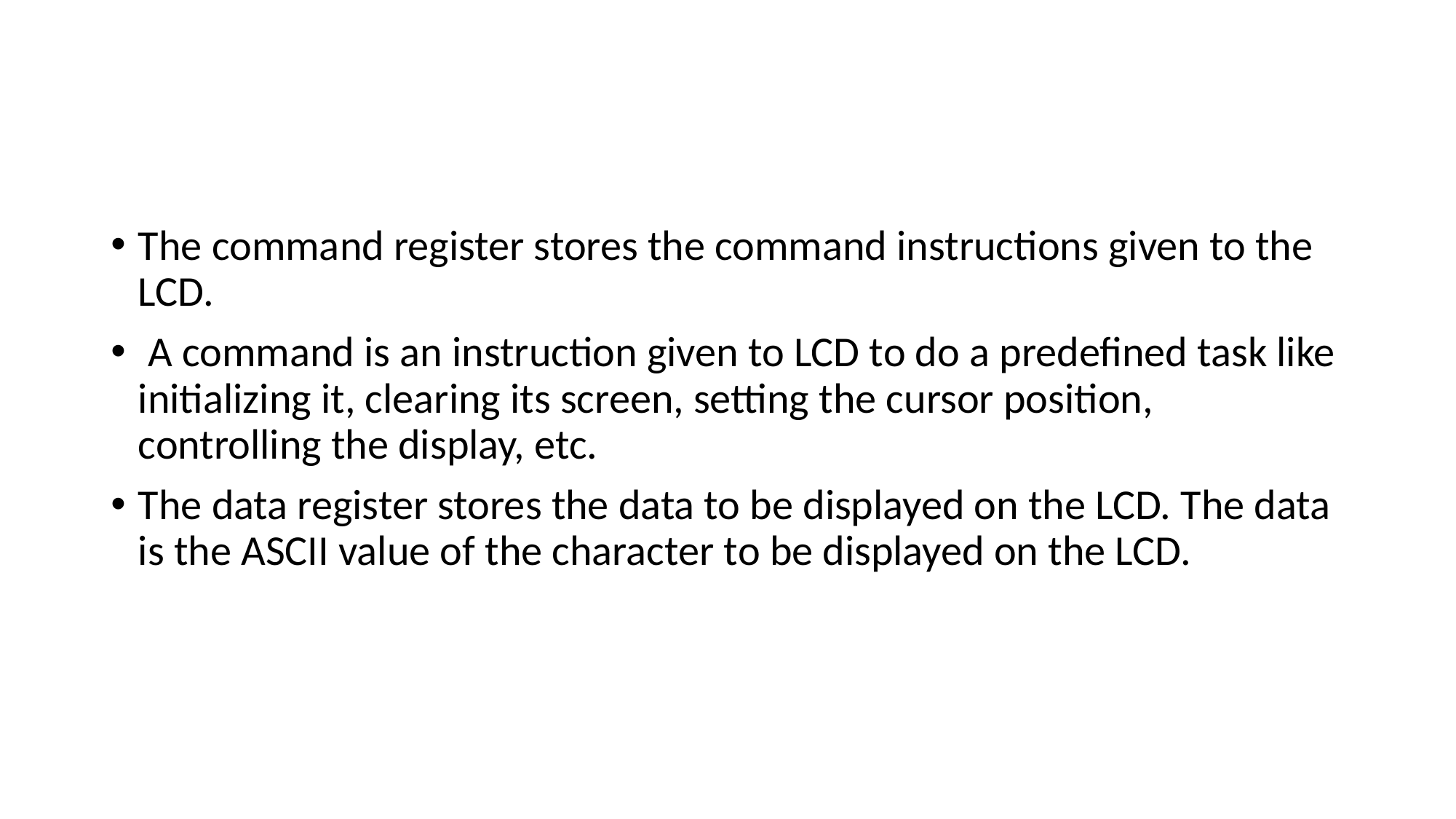

#
The command register stores the command instructions given to the LCD.
 A command is an instruction given to LCD to do a predefined task like initializing it, clearing its screen, setting the cursor position, controlling the display, etc.
The data register stores the data to be displayed on the LCD. The data is the ASCII value of the character to be displayed on the LCD.